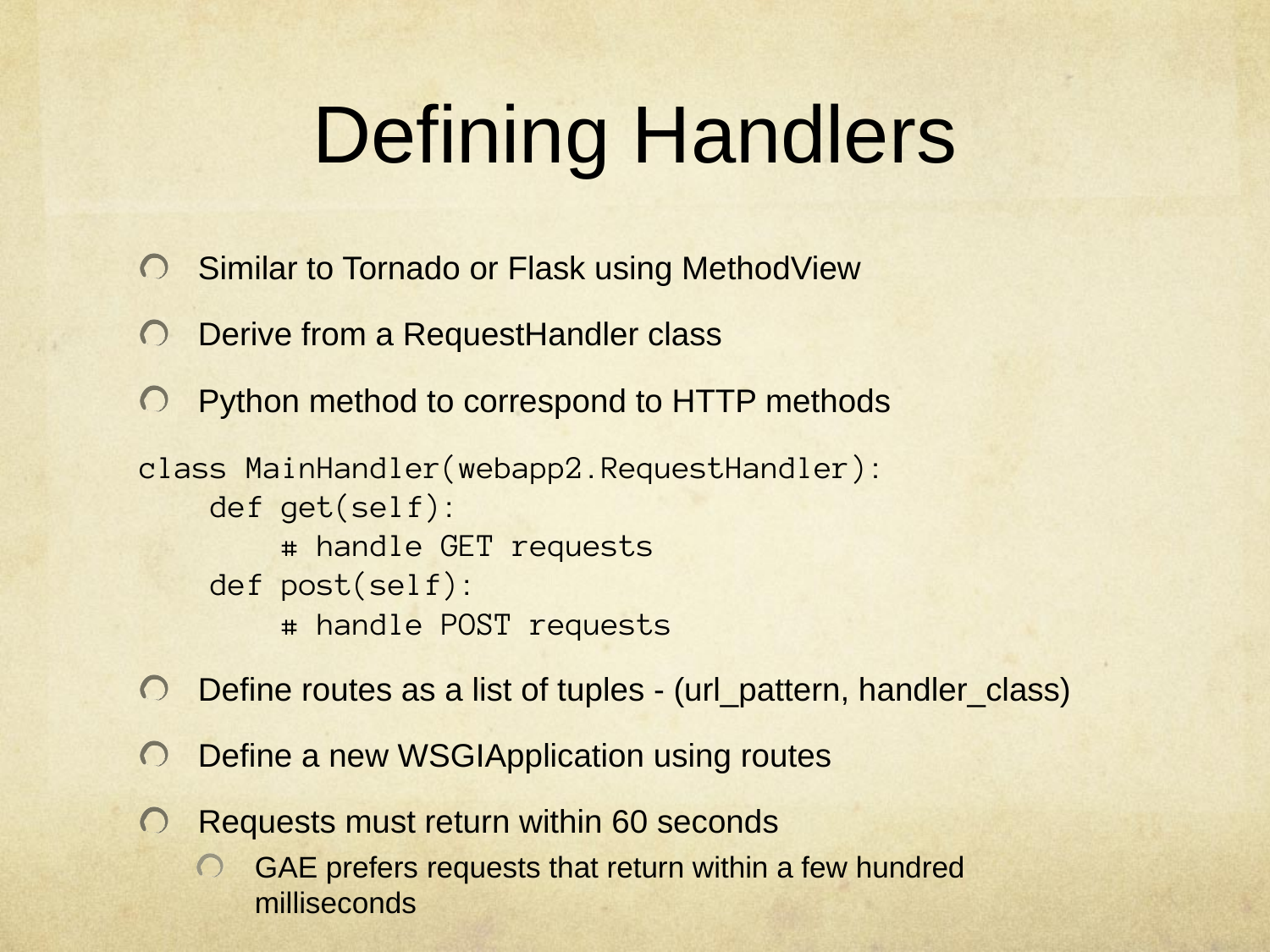

# Defining Handlers
Similar to Tornado or Flask using MethodView
Derive from a RequestHandler class
Python method to correspond to HTTP methods
class MainHandler(webapp2.RequestHandler):
    def get(self):
        # handle GET requests
    def post(self):
        # handle POST requests
Define routes as a list of tuples - (url_pattern, handler_class)
Define a new WSGIApplication using routes
Requests must return within 60 seconds
GAE prefers requests that return within a few hundred milliseconds